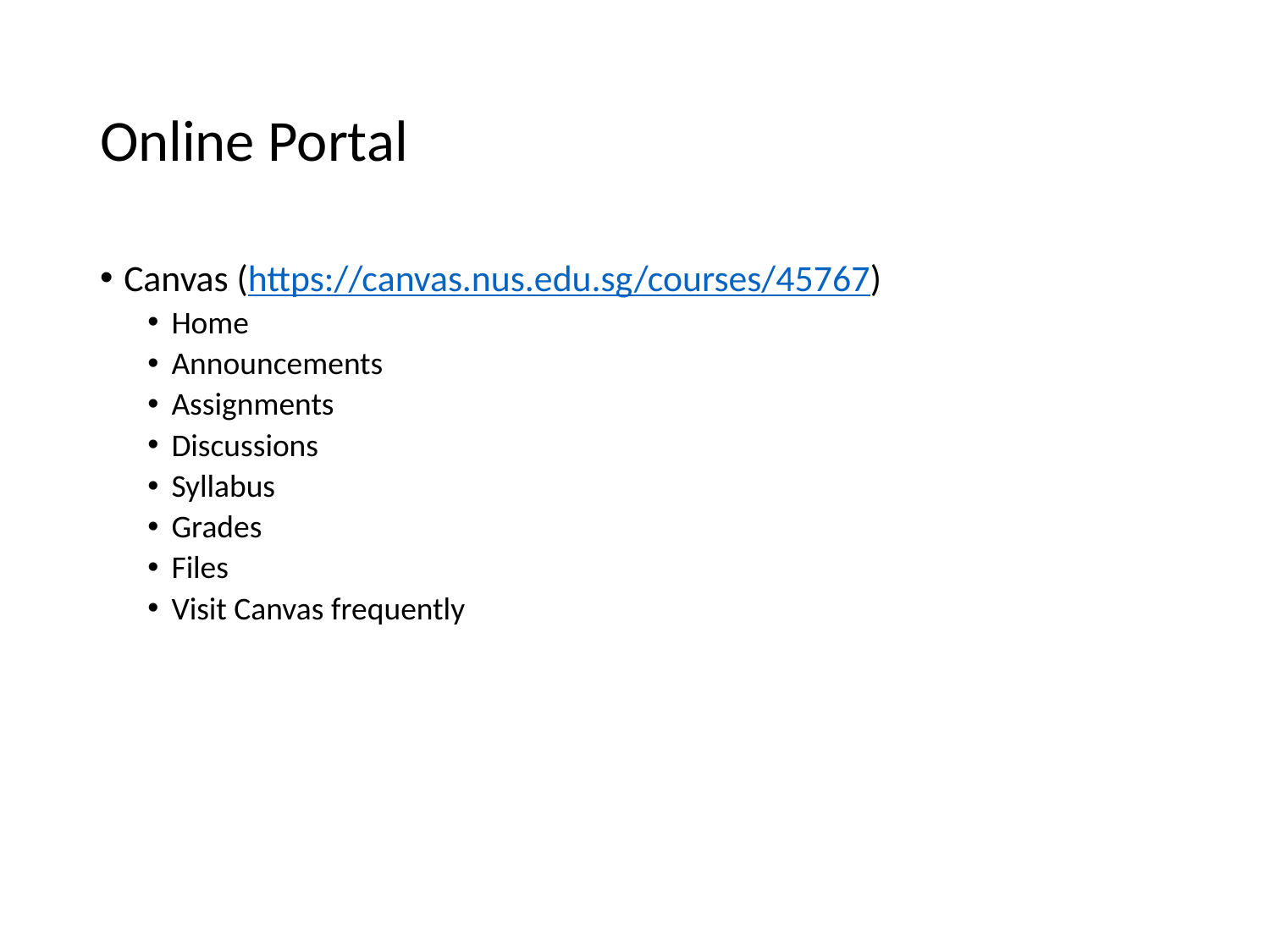

# Online Portal
Canvas (https://canvas.nus.edu.sg/courses/45767)
Home
Announcements
Assignments
Discussions
Syllabus
Grades
Files
Visit Canvas frequently